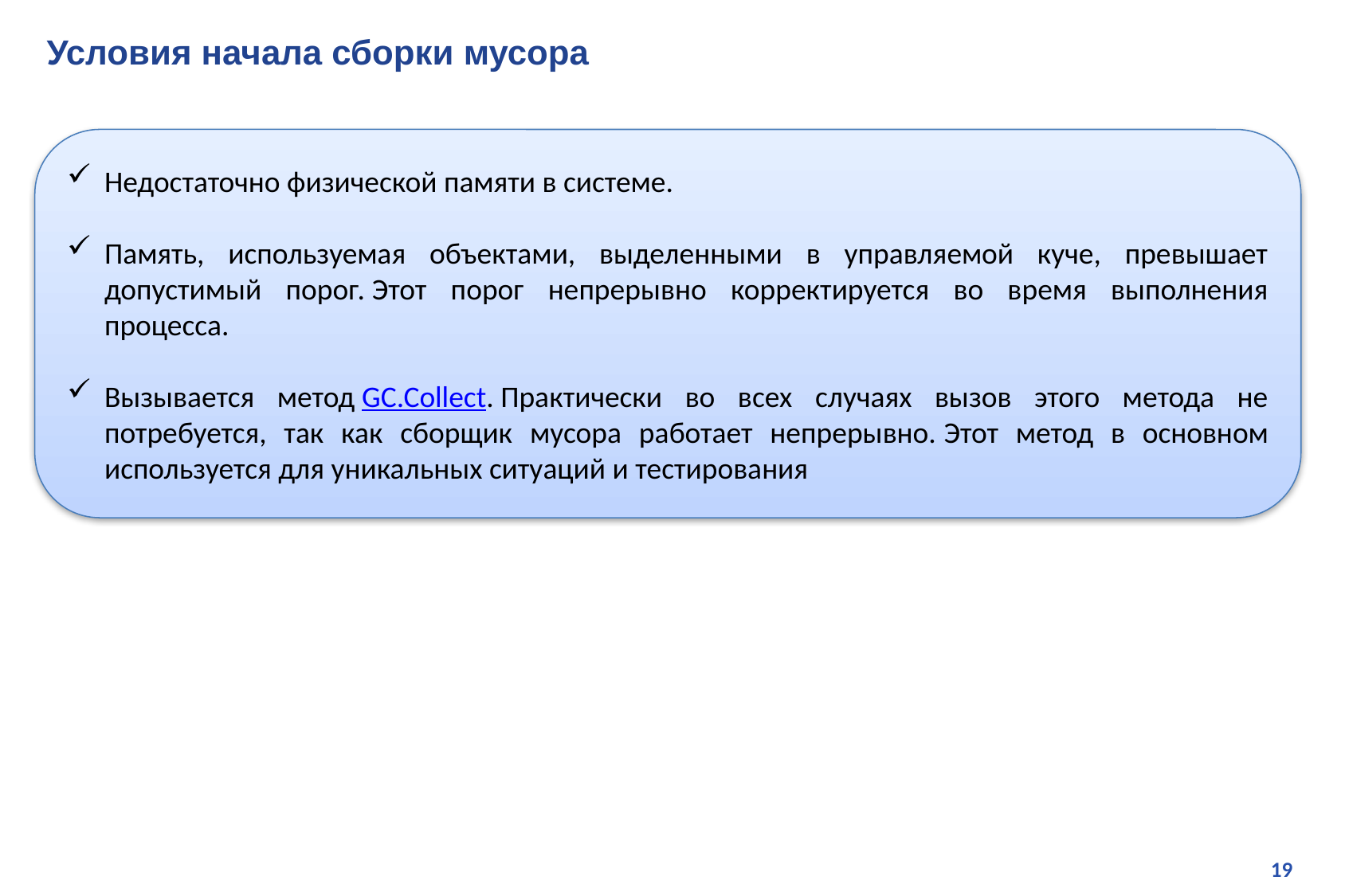

# Условия начала сборки мусора
Недостаточно физической памяти в системе.

Память, используемая объектами, выделенными в управляемой куче, превышает допустимый порог. Этот порог непрерывно корректируется во время выполнения процесса.

Вызывается метод GC.Collect. Практически во всех случаях вызов этого метода не потребуется, так как сборщик мусора работает непрерывно. Этот метод в основном используется для уникальных ситуаций и тестирования